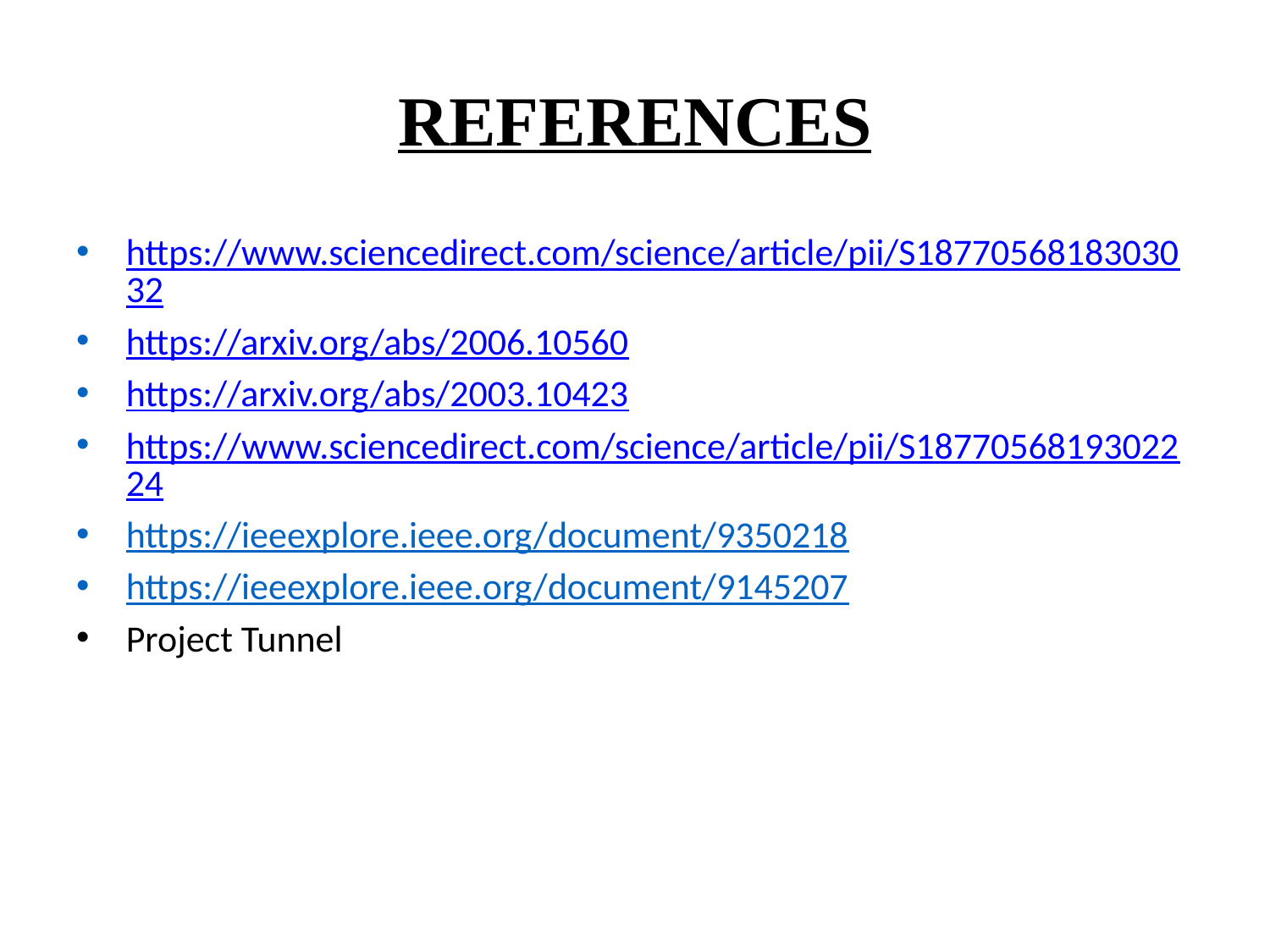

# REFERENCES
https://www.sciencedirect.com/science/article/pii/S1877056818303032
https://arxiv.org/abs/2006.10560
https://arxiv.org/abs/2003.10423
https://www.sciencedirect.com/science/article/pii/S1877056819302224
https://ieeexplore.ieee.org/document/9350218
https://ieeexplore.ieee.org/document/9145207
Project Tunnel